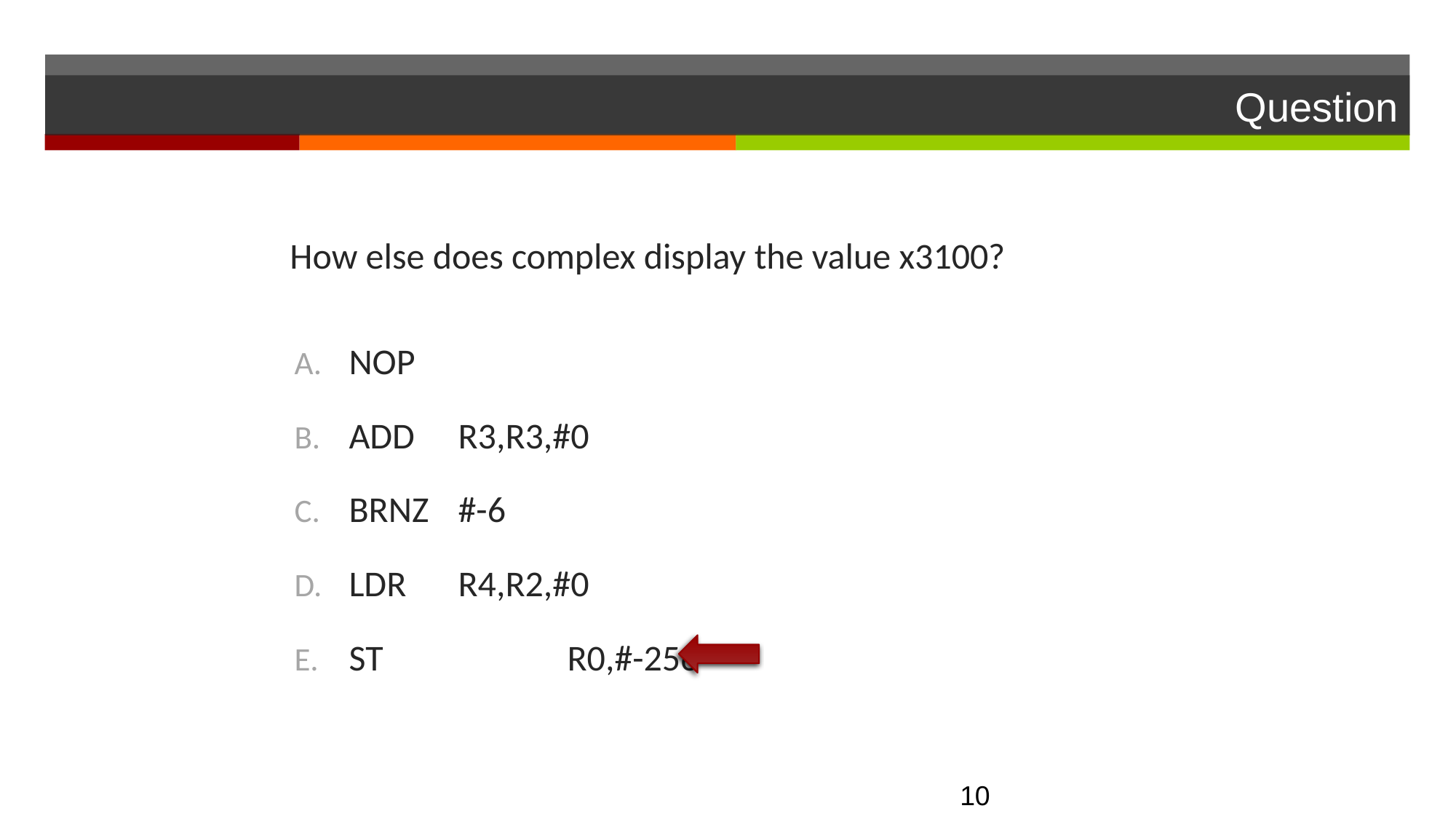

# Question
How else does complex display the value x3100?
NOP
ADD	R3,R3,#0
BRNZ	#-6
LDR	R4,R2,#0
ST		R0,#-256

10